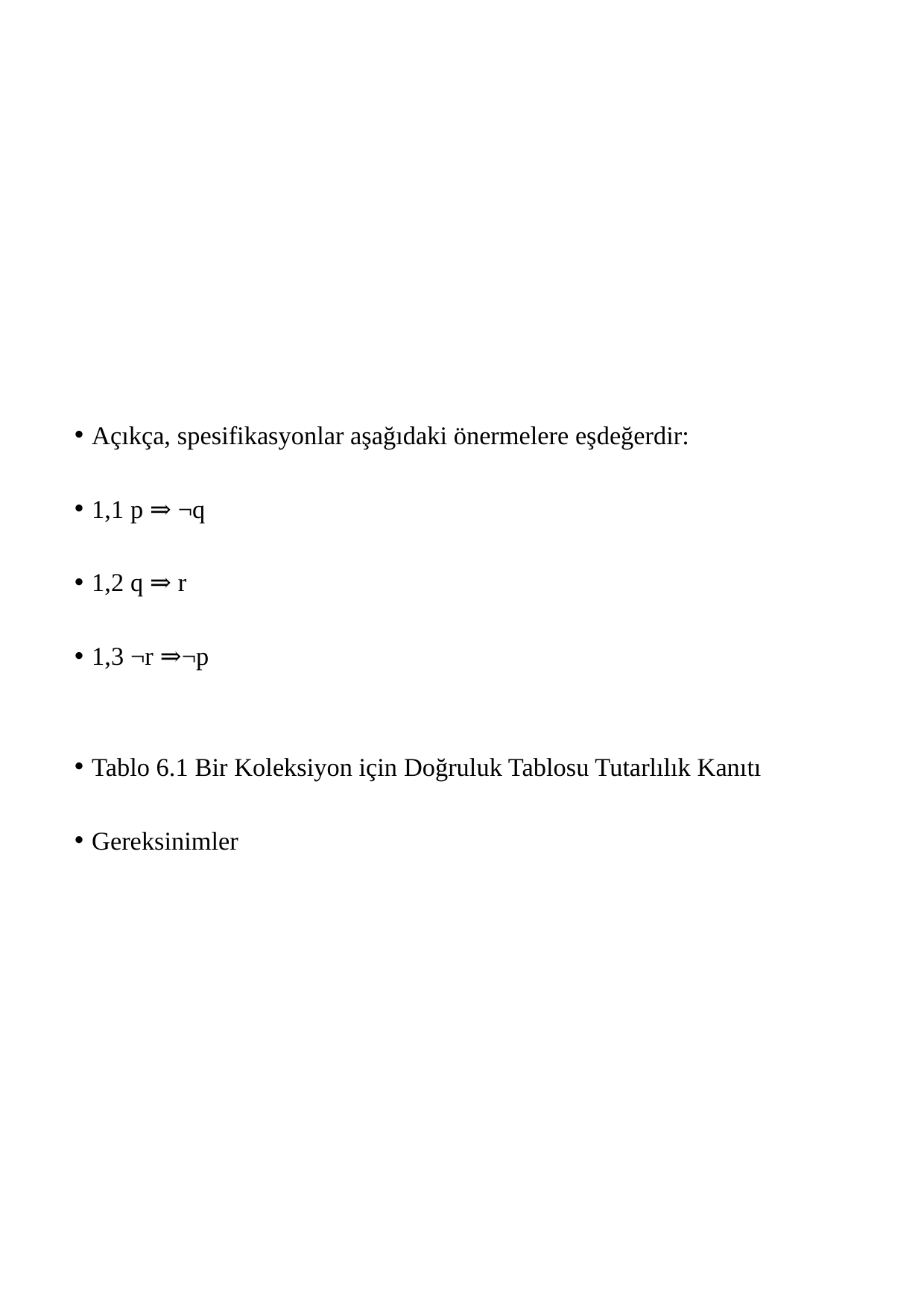

Açıkça, spesifikasyonlar aşağıdaki önermelere eşdeğerdir:

1,1 p ⇒ ¬q

1,2 q ⇒ r

1,3 ¬r ⇒¬p

Tablo 6.1 Bir Koleksiyon için Doğruluk Tablosu Tutarlılık Kanıtı

Gereksinimler